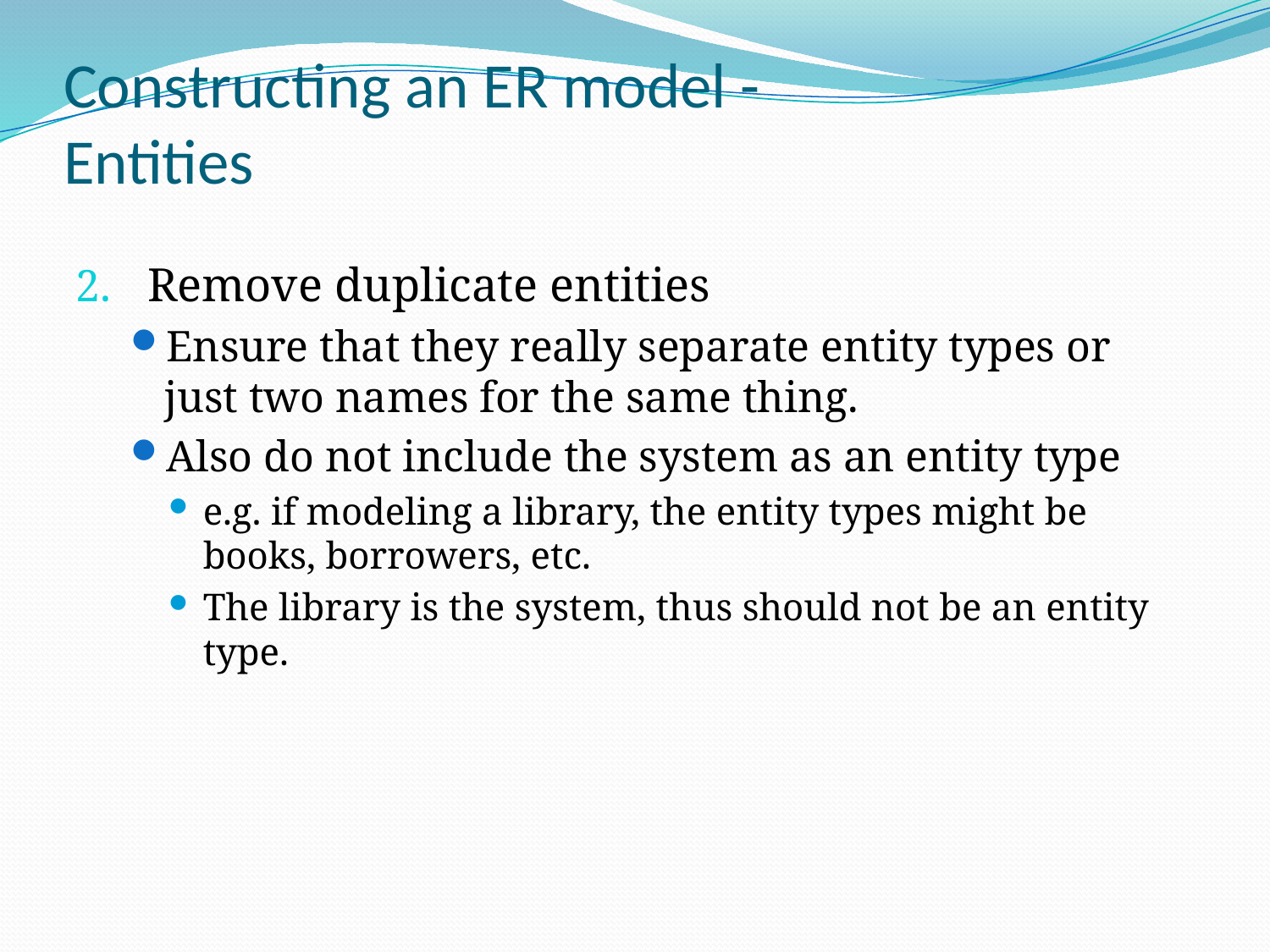

# Constructing an ER model - Entities
Remove duplicate entities
Ensure that they really separate entity types or just two names for the same thing.
Also do not include the system as an entity type
e.g. if modeling a library, the entity types might be books, borrowers, etc.
The library is the system, thus should not be an entity type.